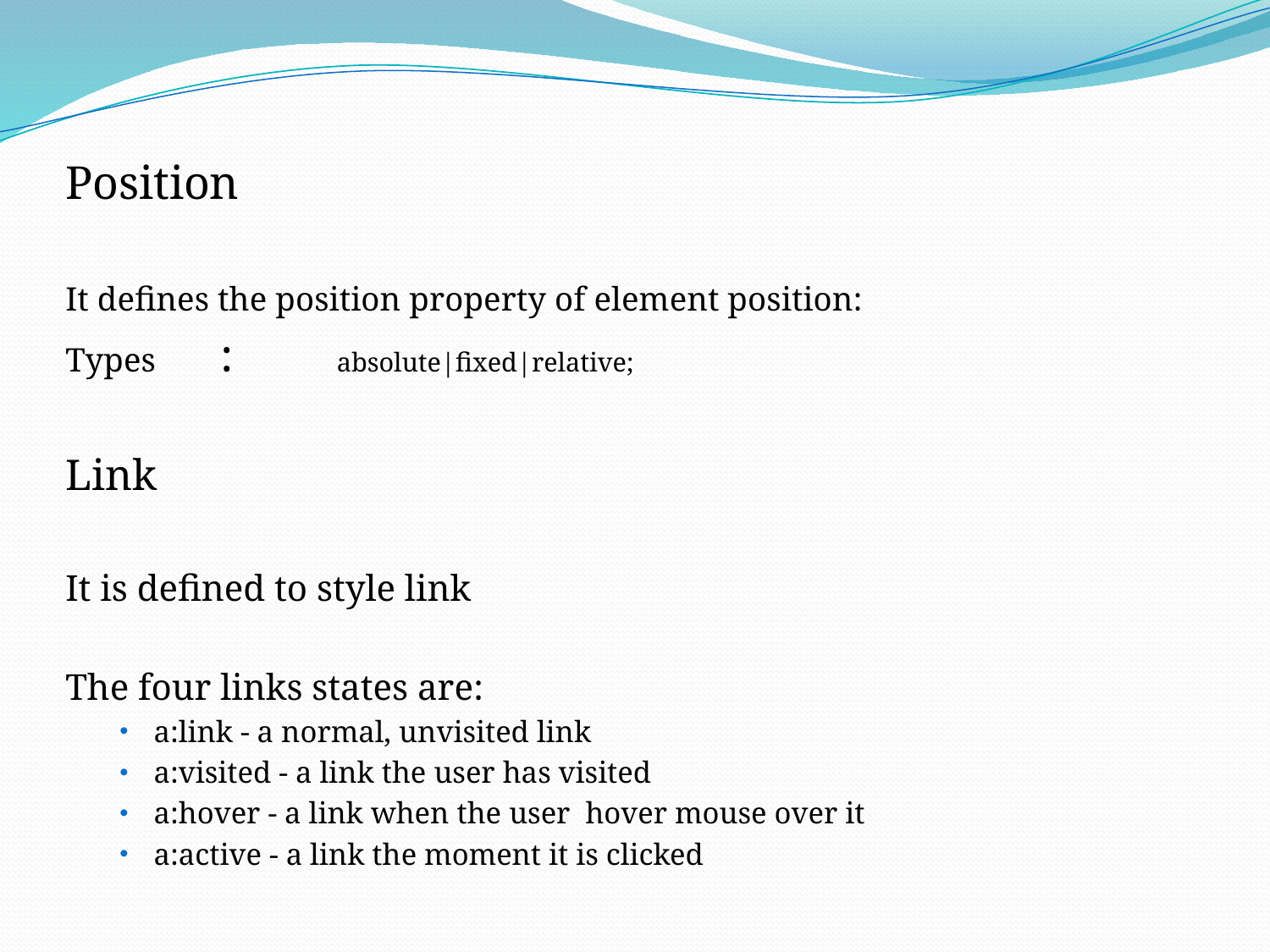

Position

It defines the position property of element position:
Types			:		absolute|fixed|relative;

Link

It is defined to style link

The four links states are:
a:link - a normal, unvisited link
a:visited - a link the user has visited
a:hover - a link when the user  hover mouse over it
a:active - a link the moment it is clicked